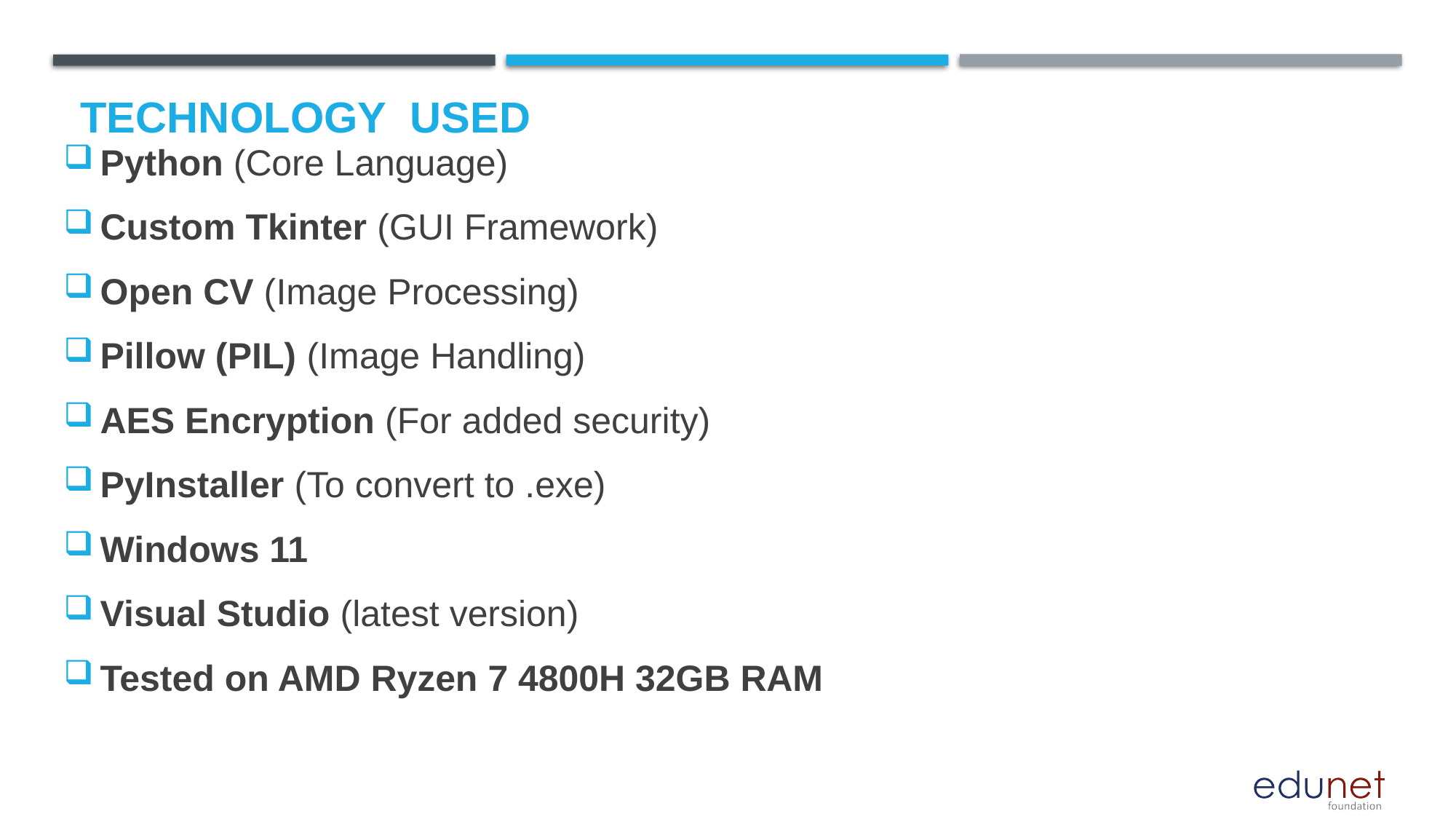

# Technology  used

Python (Core Language)
Custom Tkinter (GUI Framework)
Open CV (Image Processing)
Pillow (PIL) (Image Handling)
AES Encryption (For added security)
PyInstaller (To convert to .exe)
Windows 11
Visual Studio (latest version)
Tested on AMD Ryzen 7 4800H 32GB RAM